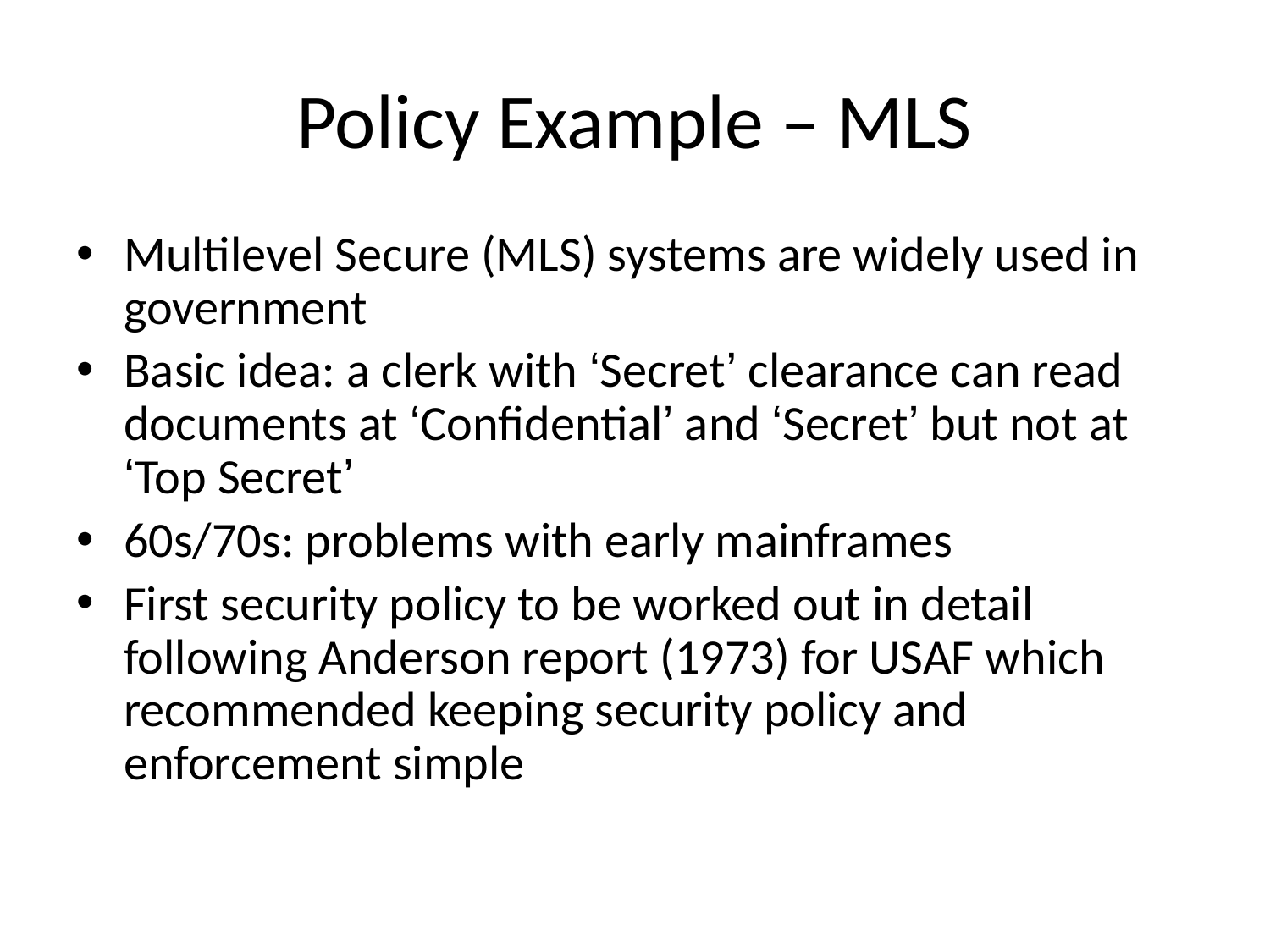

# Policy Example – MLS
Multilevel Secure (MLS) systems are widely used in government
Basic idea: a clerk with ‘Secret’ clearance can read documents at ‘Confidential’ and ‘Secret’ but not at ‘Top Secret’
60s/70s: problems with early mainframes
First security policy to be worked out in detail following Anderson report (1973) for USAF which recommended keeping security policy and enforcement simple